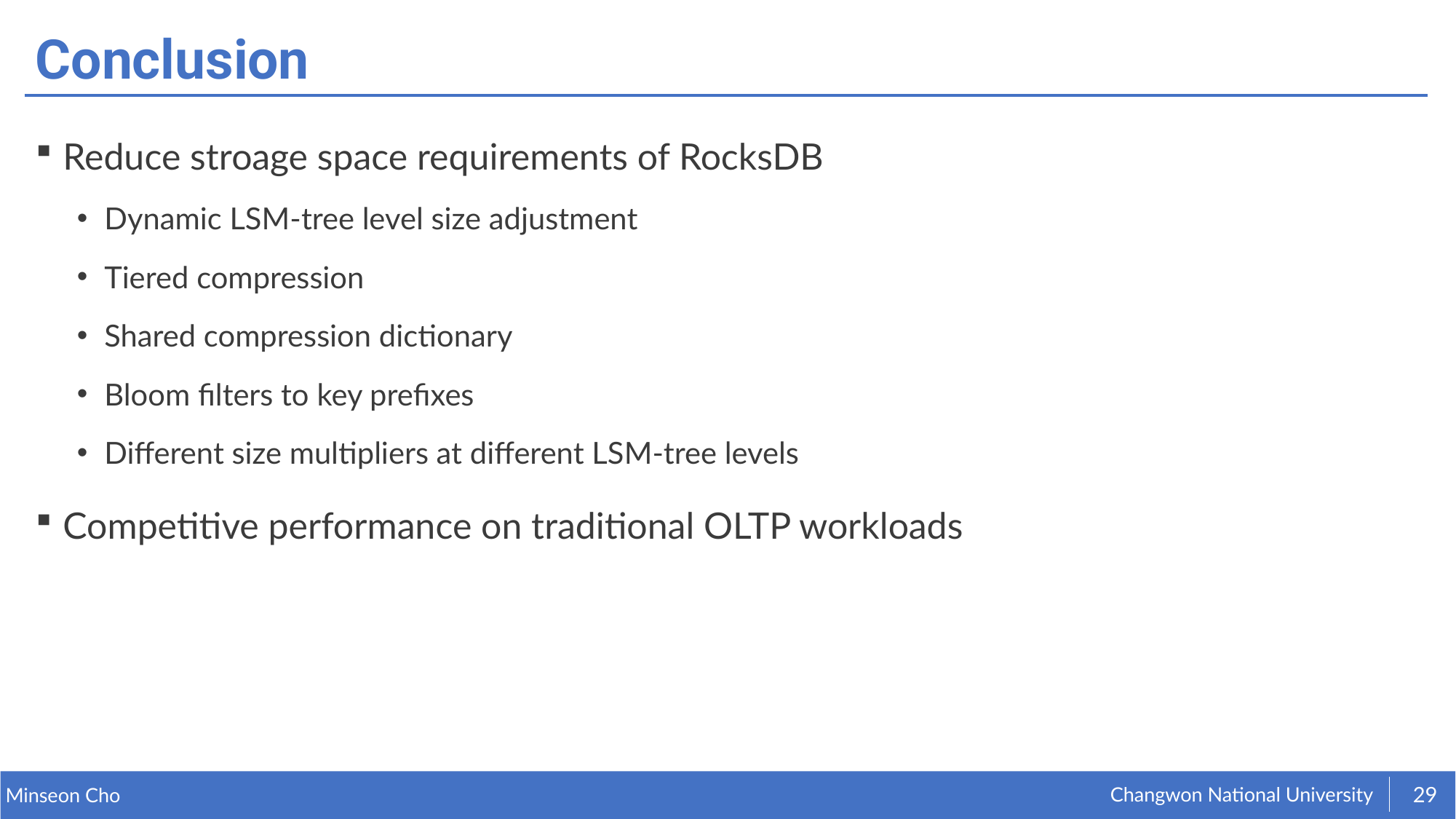

# Conclusion
Reduce stroage space requirements of RocksDB
Dynamic LSM-tree level size adjustment
Tiered compression
Shared compression dictionary
Bloom filters to key prefixes
Different size multipliers at different LSM-tree levels
Competitive performance on traditional OLTP workloads
29